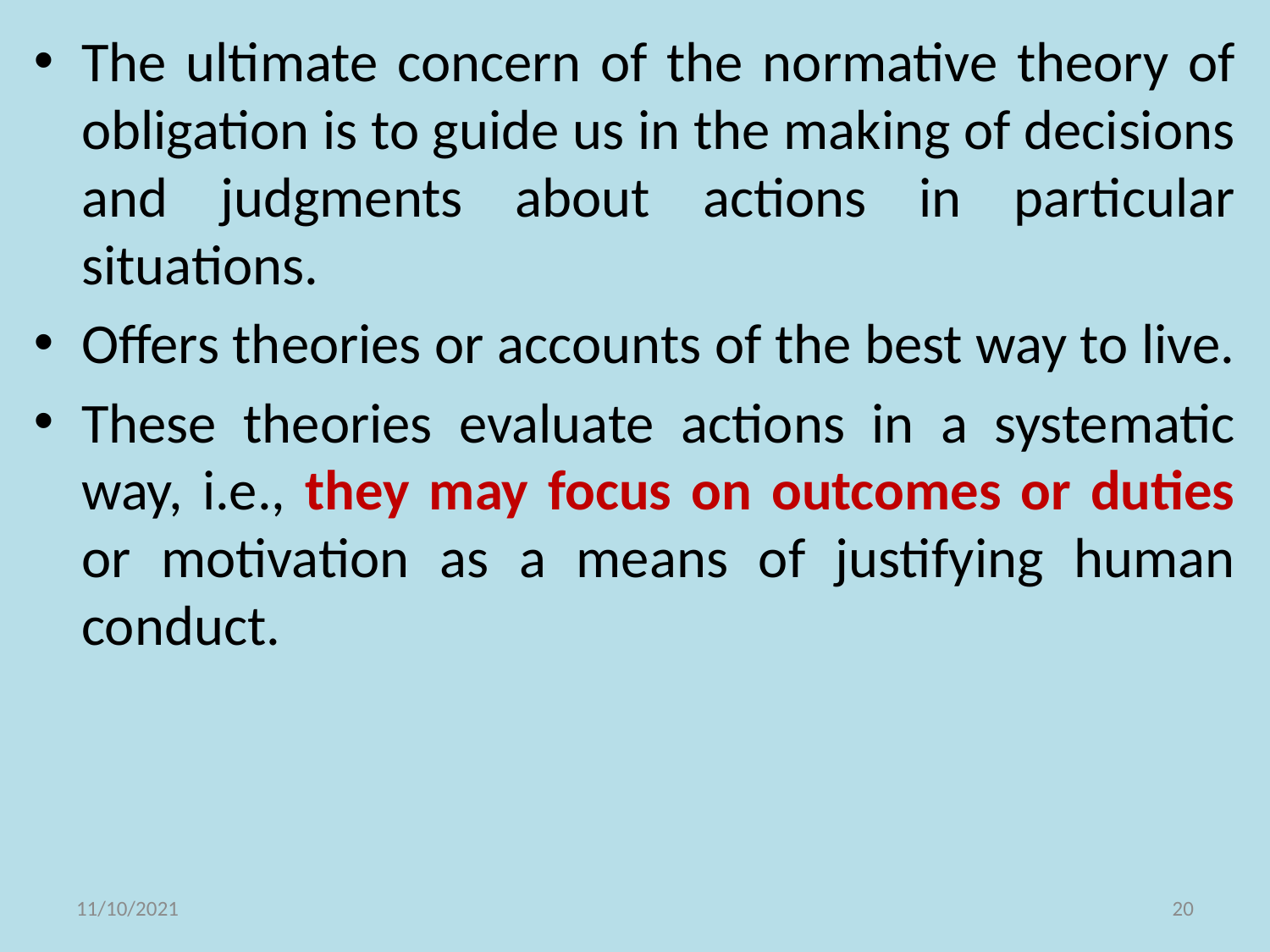

The ultimate concern of the normative theory of obligation is to guide us in the making of decisions and judgments about actions in particular situations.
Offers theories or accounts of the best way to live.
These theories evaluate actions in a systematic way, i.e., they may focus on outcomes or duties or motivation as a means of justifying human conduct.

11/10/2021
20